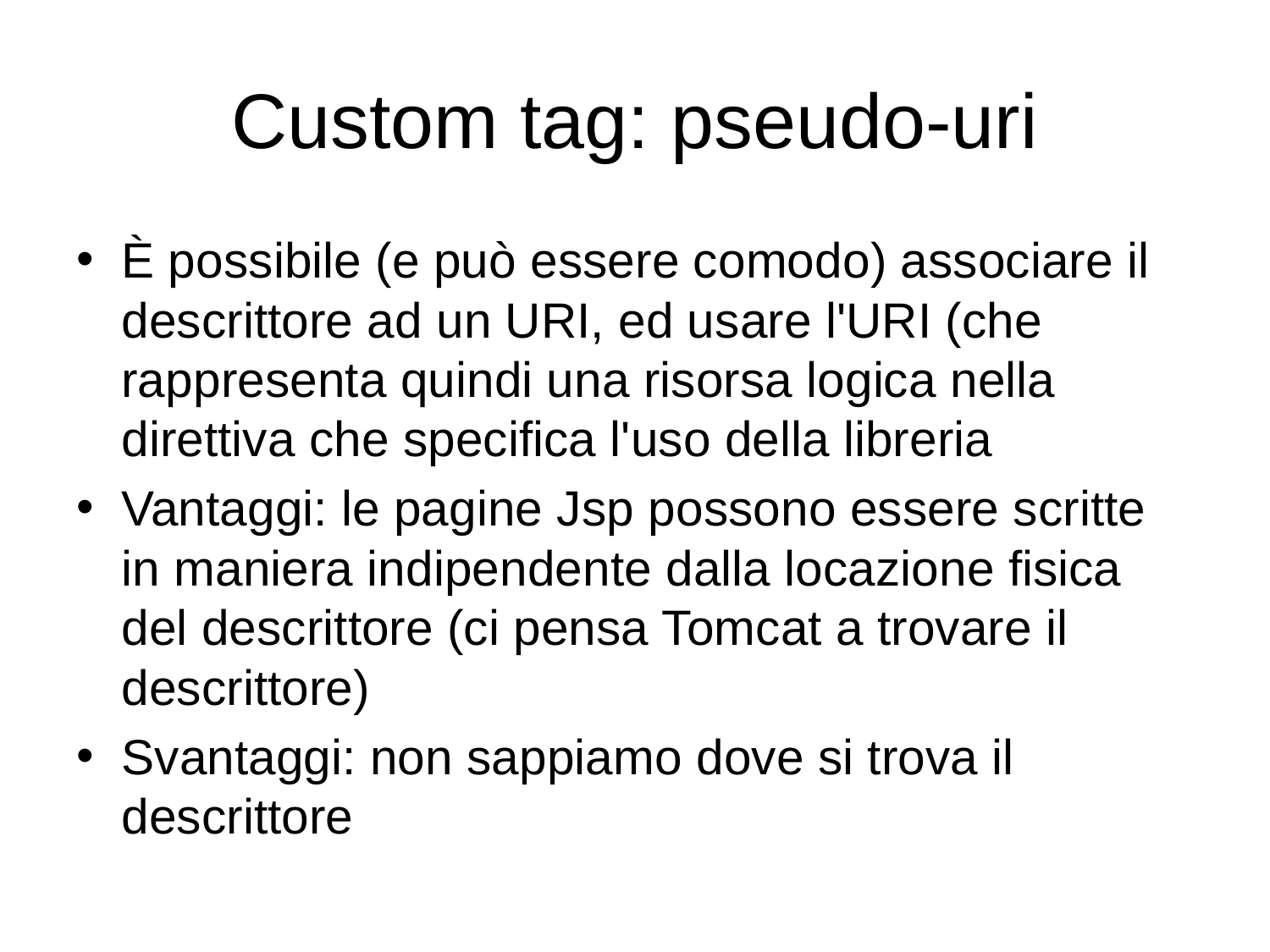

# Custom tag: pseudo-uri
È possibile (e può essere comodo) associare il descrittore ad un URI, ed usare l'URI (che rappresenta quindi una risorsa logica nella direttiva che specifica l'uso della libreria
Vantaggi: le pagine Jsp possono essere scritte in maniera indipendente dalla locazione fisica del descrittore (ci pensa Tomcat a trovare il descrittore)
Svantaggi: non sappiamo dove si trova il descrittore